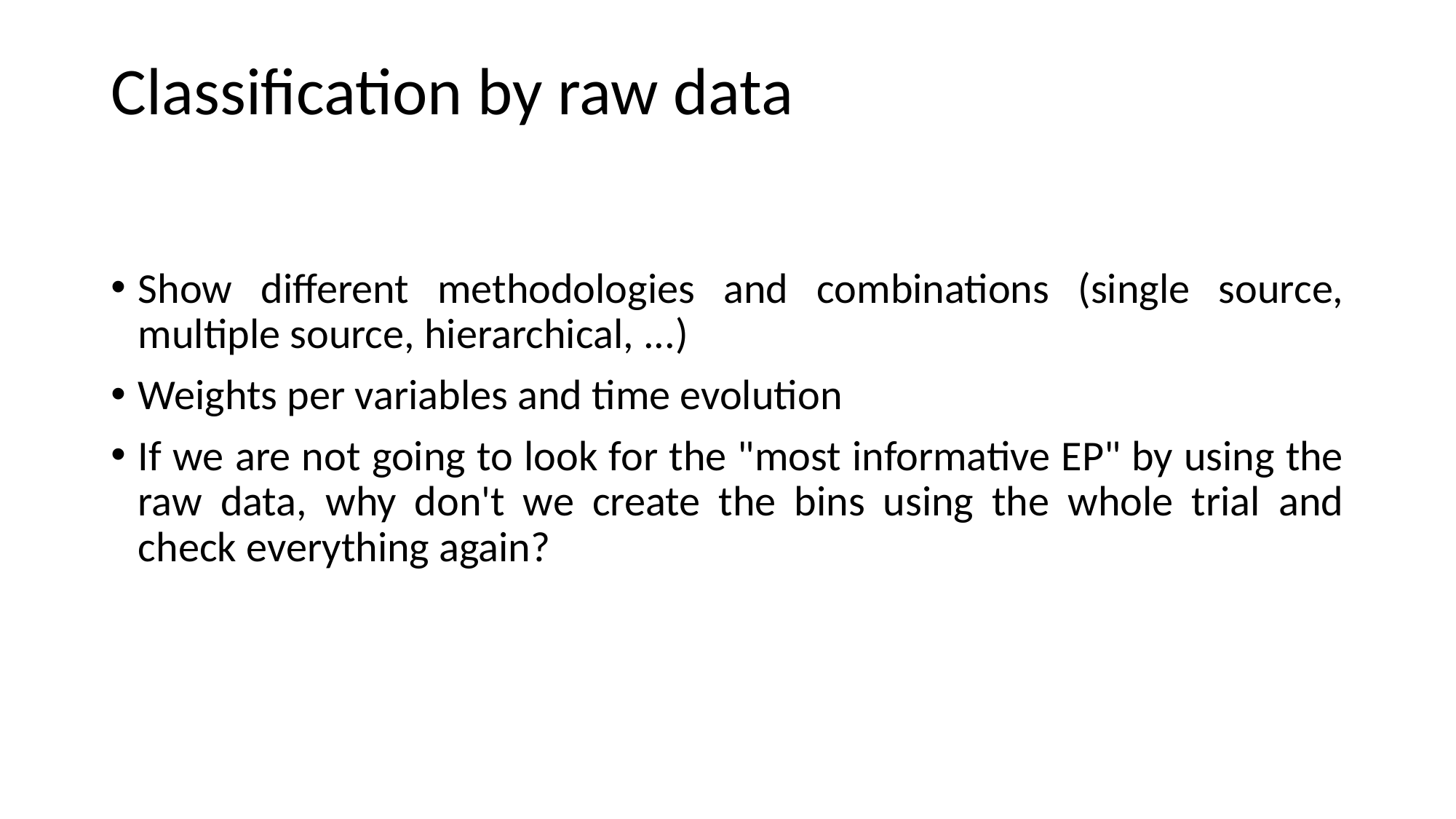

# Classification by raw data
Show different methodologies and combinations (single source, multiple source, hierarchical, ...)
Weights per variables and time evolution
If we are not going to look for the "most informative EP" by using the raw data, why don't we create the bins using the whole trial and check everything again?